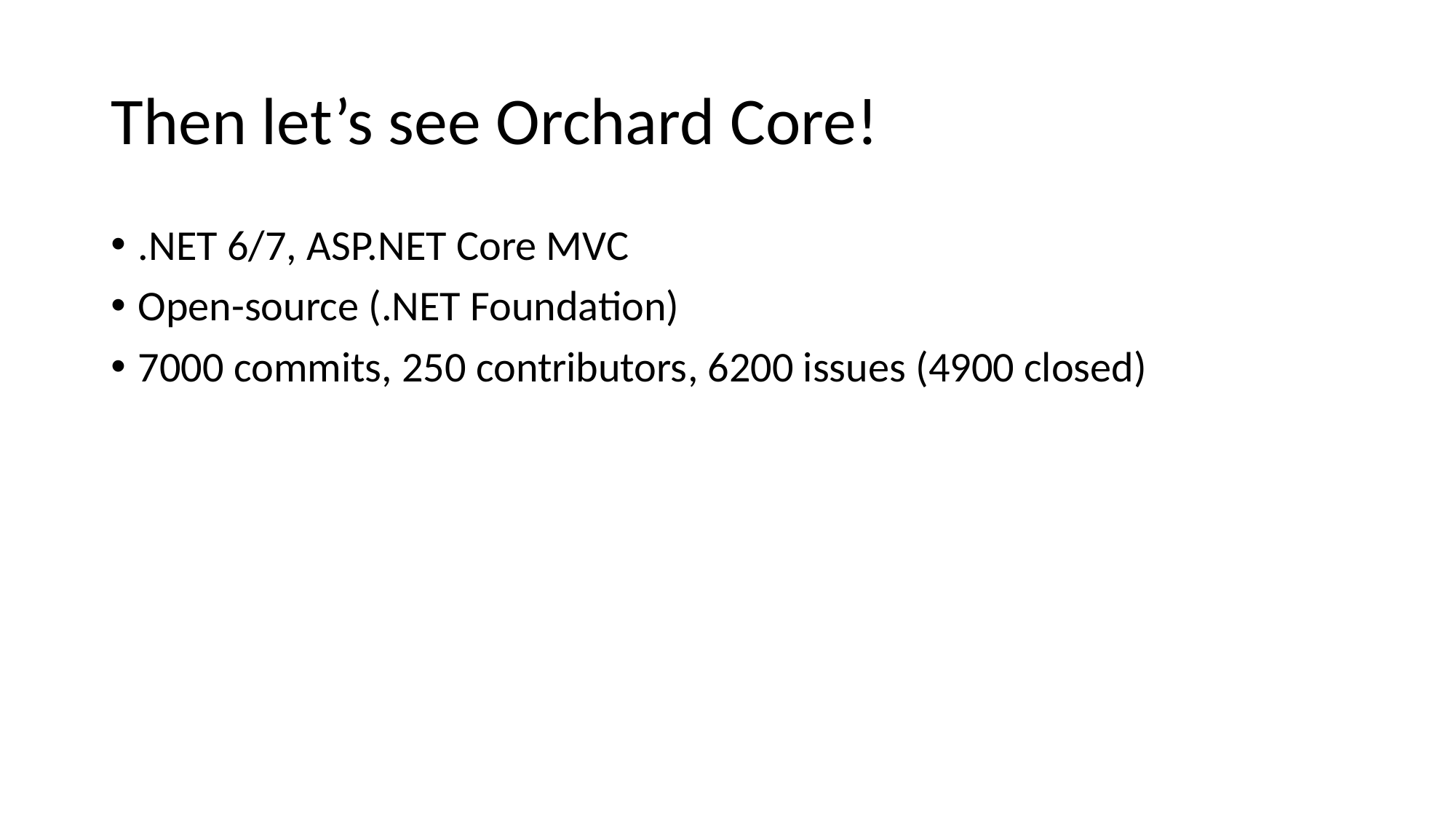

# Then let’s see Orchard Core!
.NET 6/7, ASP.NET Core MVC
Open-source (.NET Foundation)
7000 commits, 250 contributors, 6200 issues (4900 closed)